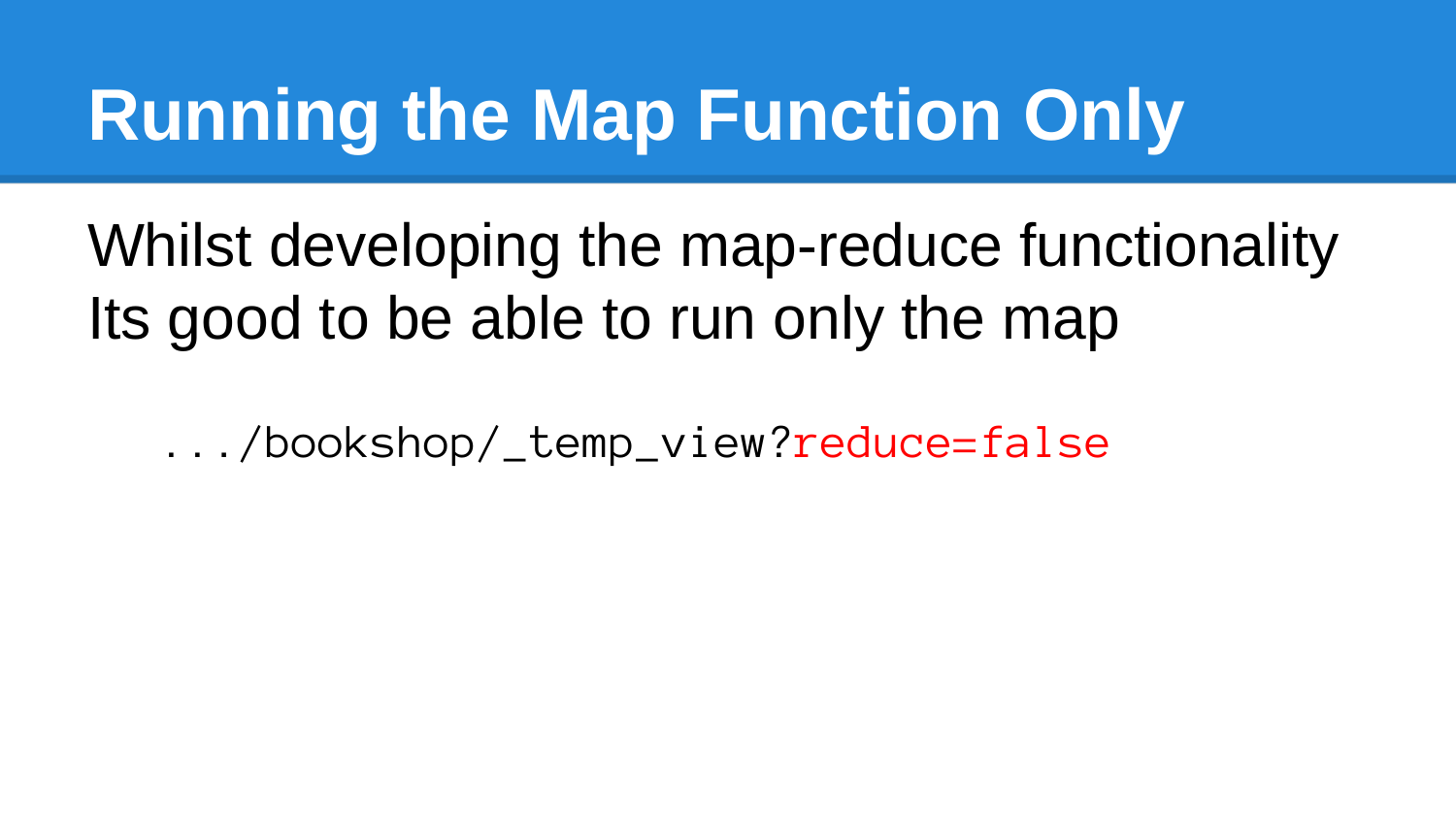

# Running the Map Function Only
Whilst developing the map-reduce functionality
Its good to be able to run only the map

.../bookshop/_temp_view?reduce=false